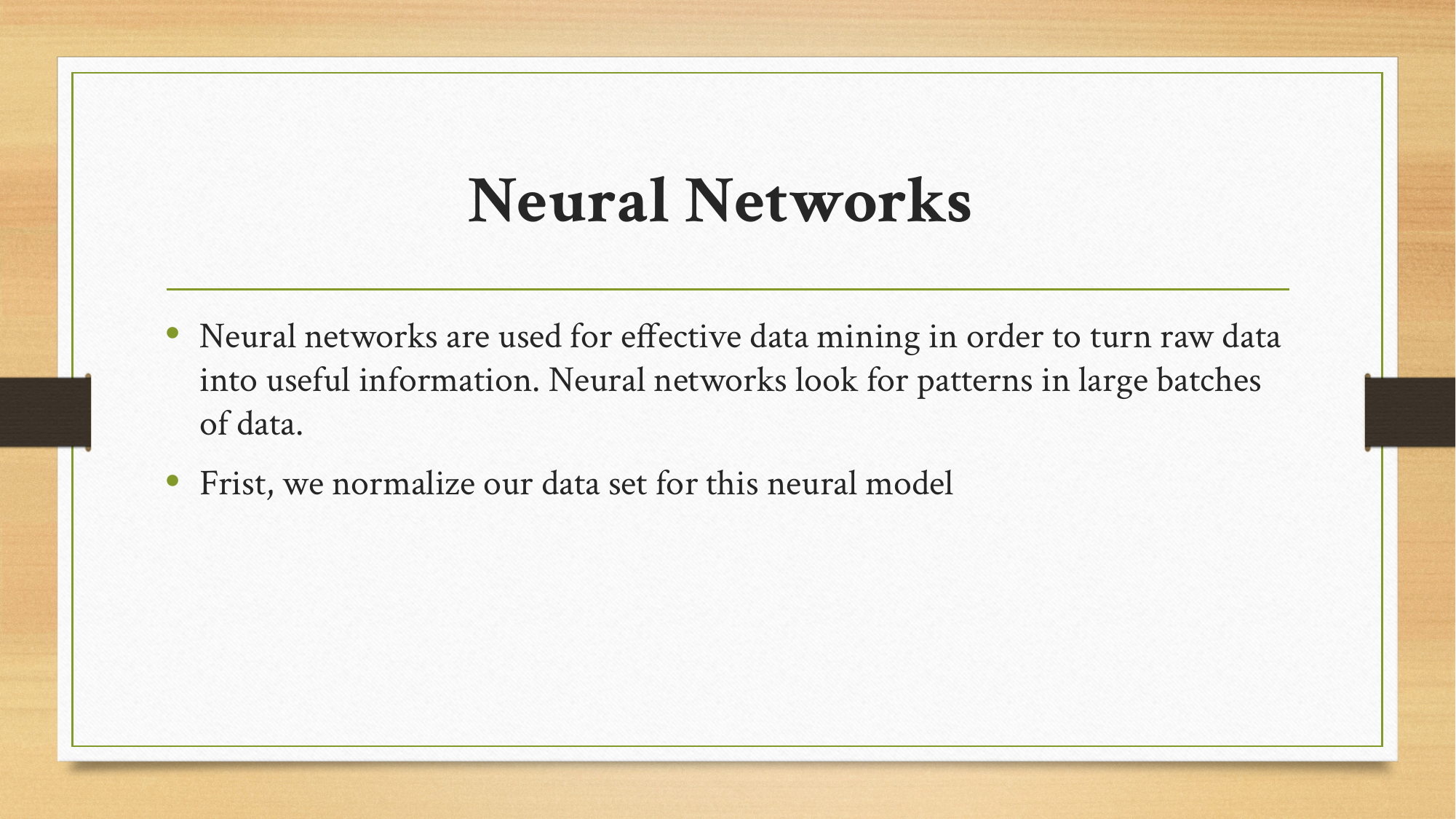

# Neural Networks
Neural networks are used for effective data mining in order to turn raw data into useful information. Neural networks look for patterns in large batches of data.
Frist, we normalize our data set for this neural model